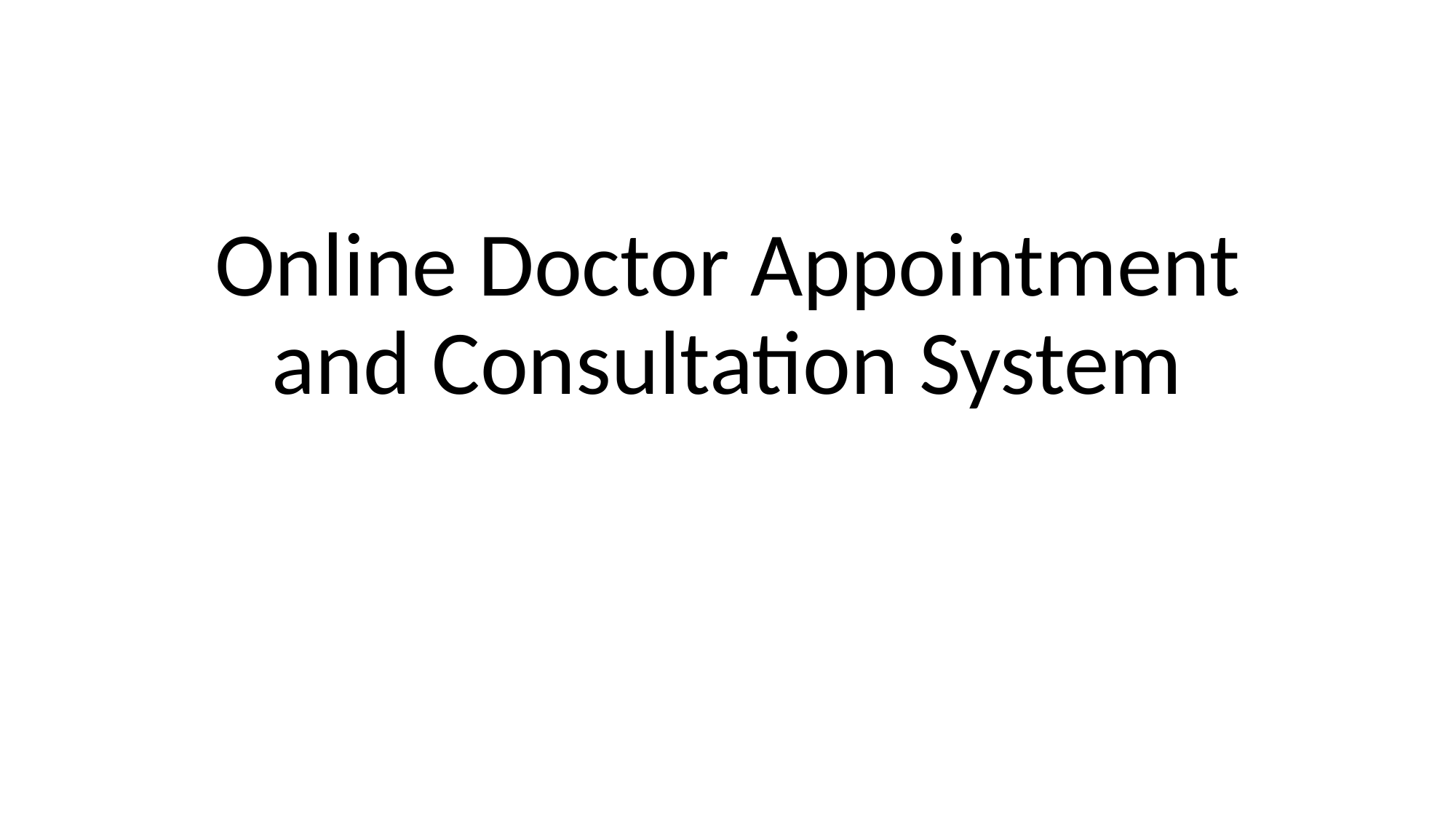

# Online Doctor Appointment and Consultation System